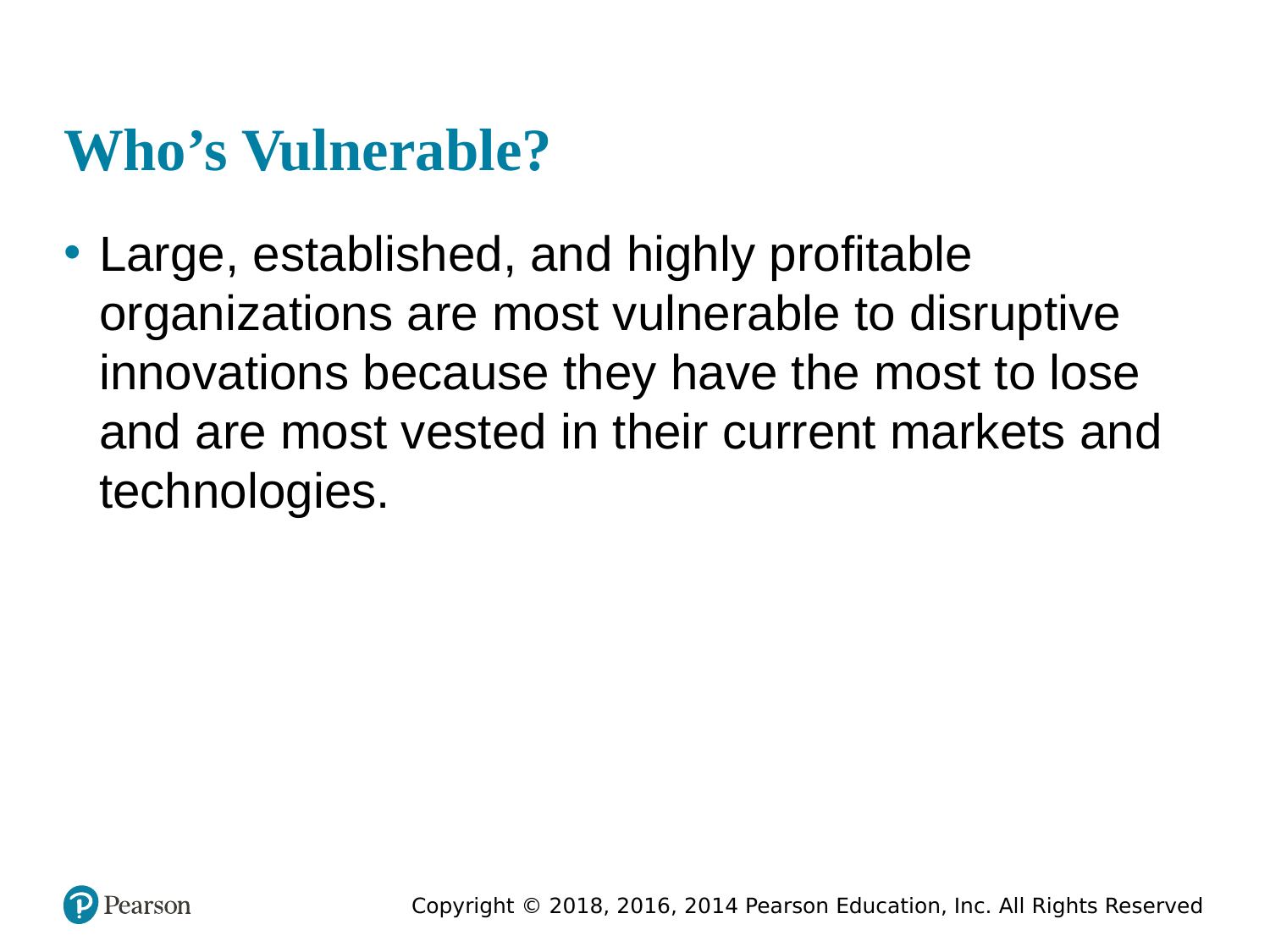

# Who’s Vulnerable?
Large, established, and highly profitable organizations are most vulnerable to disruptive innovations because they have the most to lose and are most vested in their current markets and technologies.